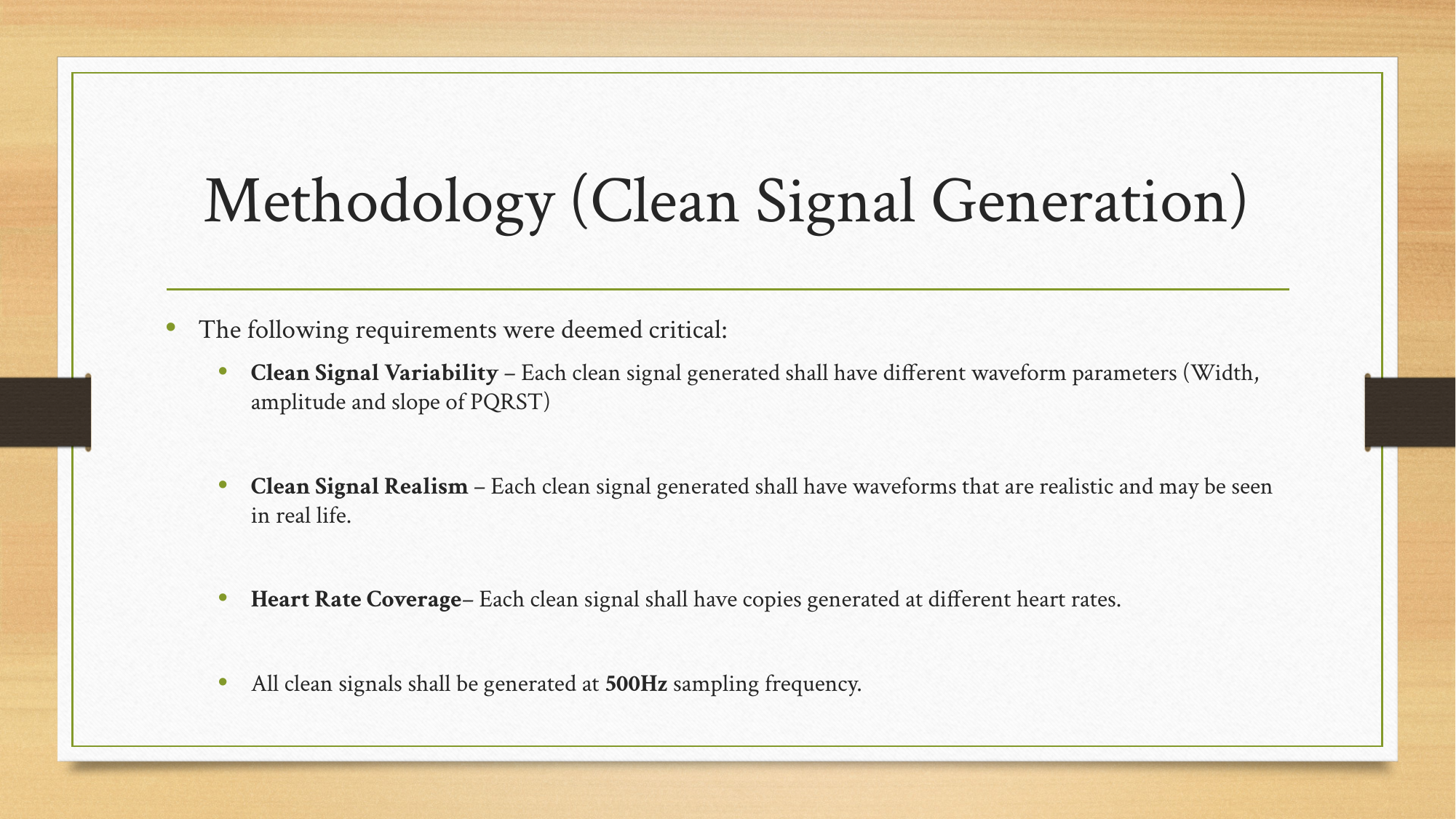

# Methodology (Clean Signal Generation)
The following requirements were deemed critical:
Clean Signal Variability – Each clean signal generated shall have different waveform parameters (Width, amplitude and slope of PQRST)

Clean Signal Realism – Each clean signal generated shall have waveforms that are realistic and may be seen in real life.

Heart Rate Coverage– Each clean signal shall have copies generated at different heart rates.

All clean signals shall be generated at 500Hz sampling frequency.